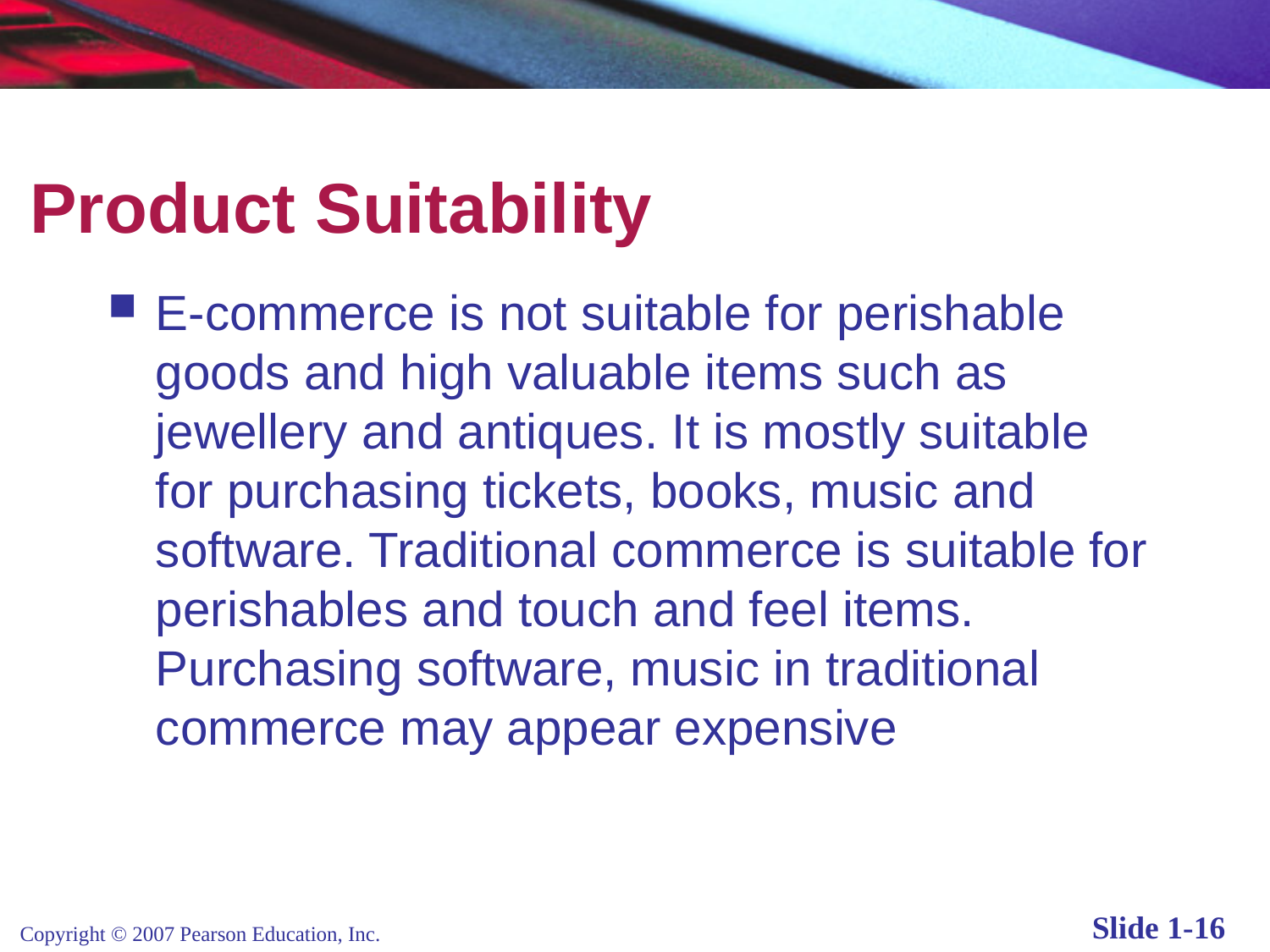

# Product Suitability
E-commerce is not suitable for perishable goods and high valuable items such as jewellery and antiques. It is mostly suitable for purchasing tickets, books, music and software. Traditional commerce is suitable for perishables and touch and feel items. Purchasing software, music in traditional commerce may appear expensive
Copyright © 2007 Pearson Education, Inc.
Slide 1-16